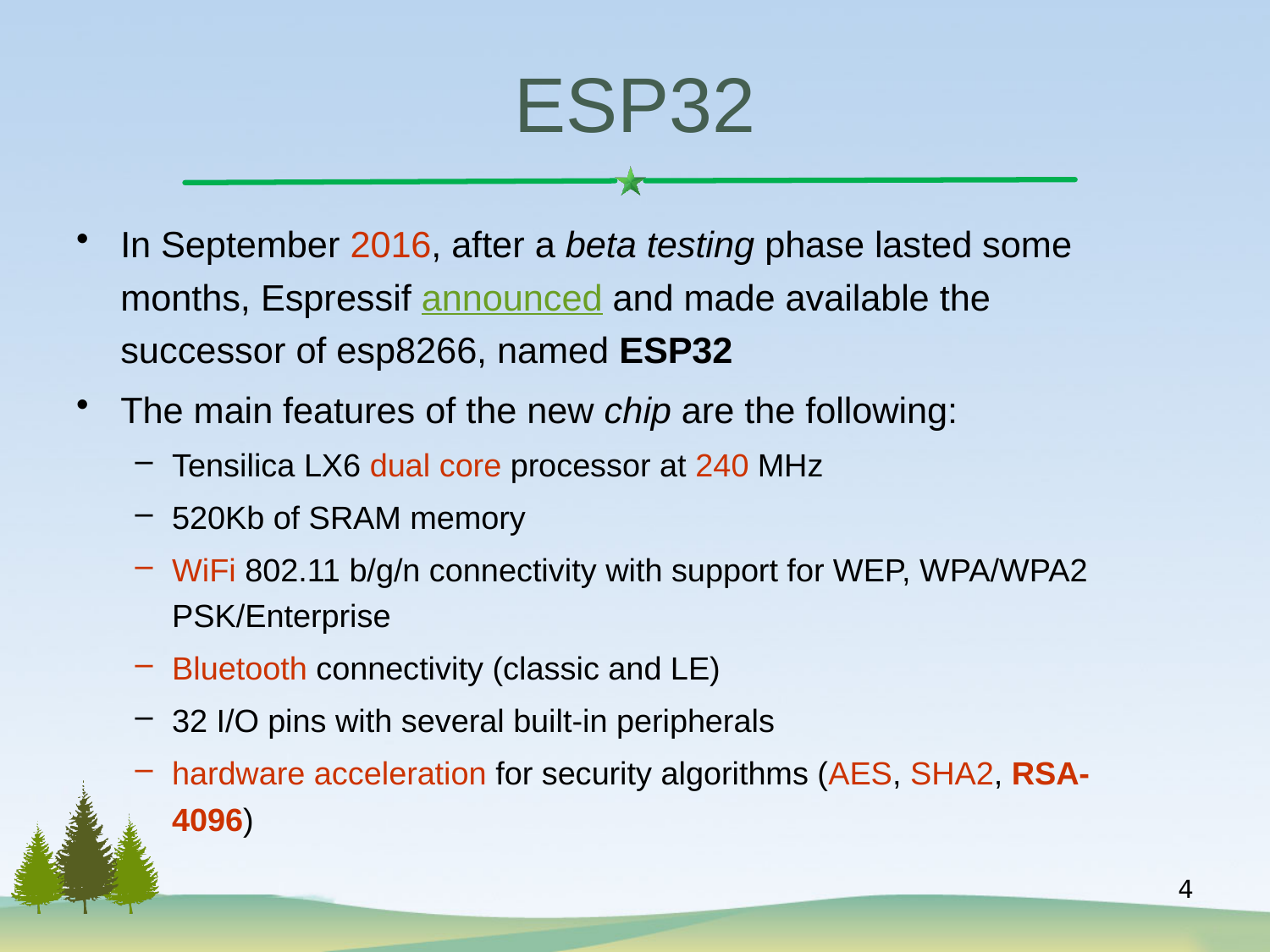

# ESP32
In September 2016, after a beta testing phase lasted some months, Espressif announced and made available the successor of esp8266, named ESP32
The main features of the new chip are the following:
Tensilica LX6 dual core processor at 240 MHz
520Kb of SRAM memory
WiFi 802.11 b/g/n connectivity with support for WEP, WPA/WPA2 PSK/Enterprise
Bluetooth connectivity (classic and LE)
32 I/O pins with several built-in peripherals
hardware acceleration for security algorithms (AES, SHA2, RSA-4096)

4